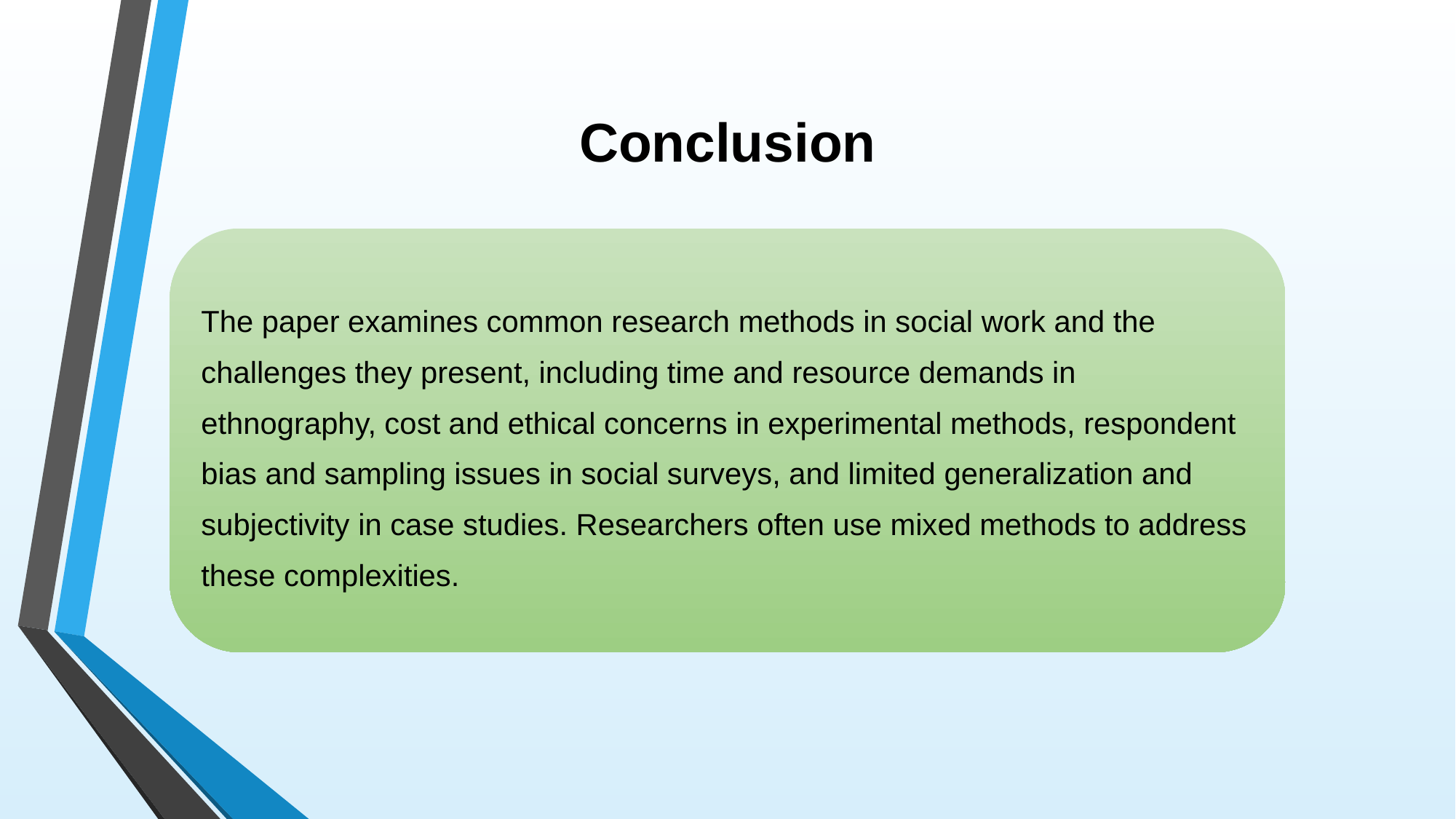

# Conclusion
The paper examines common research methods in social work and the challenges they present, including time and resource demands in ethnography, cost and ethical concerns in experimental methods, respondent bias and sampling issues in social surveys, and limited generalization and subjectivity in case studies. Researchers often use mixed methods to address these complexities.